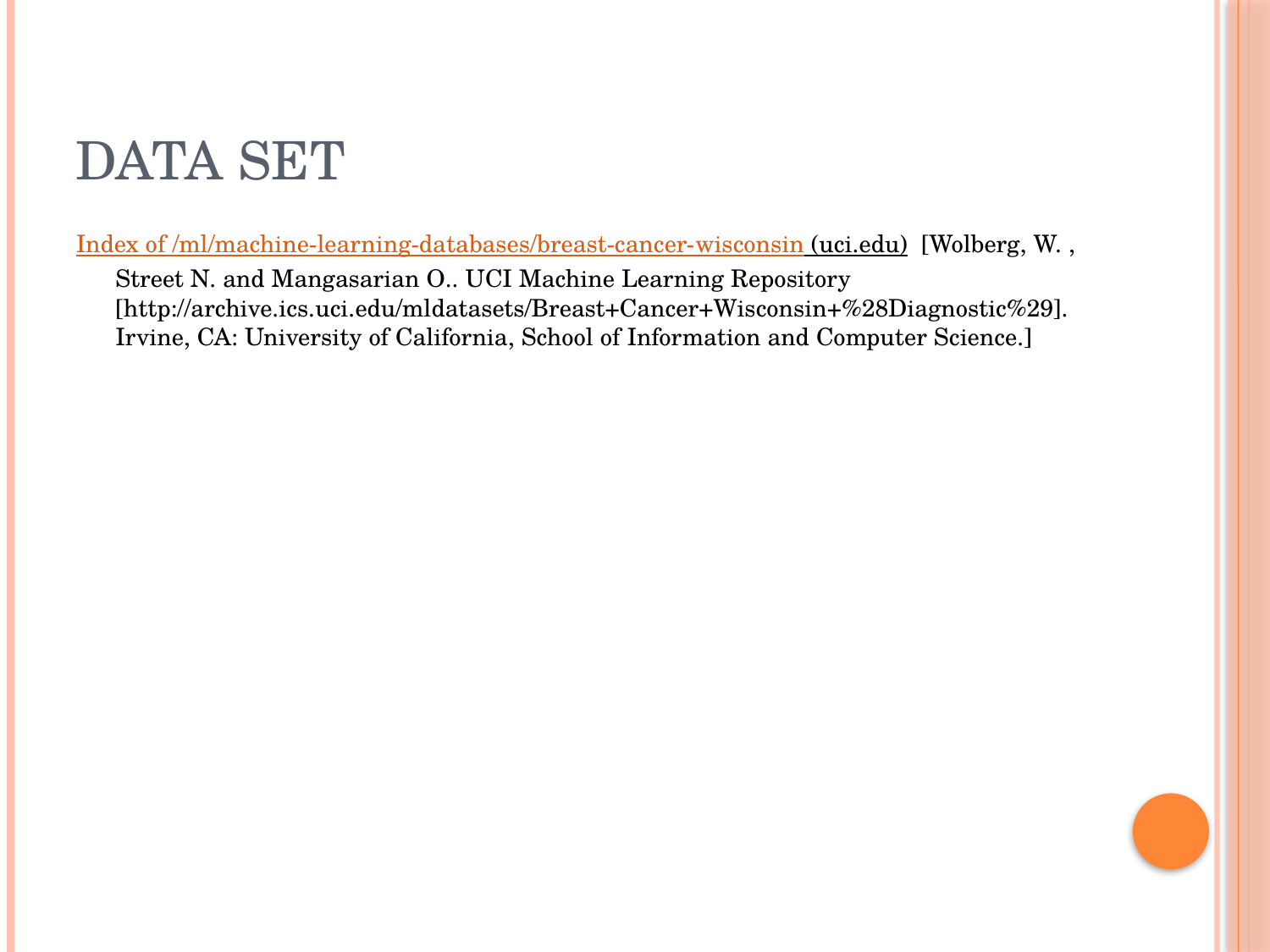

# Data Set
Index of /ml/machine-learning-databases/breast-cancer-wisconsin (uci.edu)  [Wolberg, W. , Street N. and Mangasarian O.. UCI Machine Learning Repository [http://archive.ics.uci.edu/mldatasets/Breast+Cancer+Wisconsin+%28Diagnostic%29]. Irvine, CA: University of California, School of Information and Computer Science.]